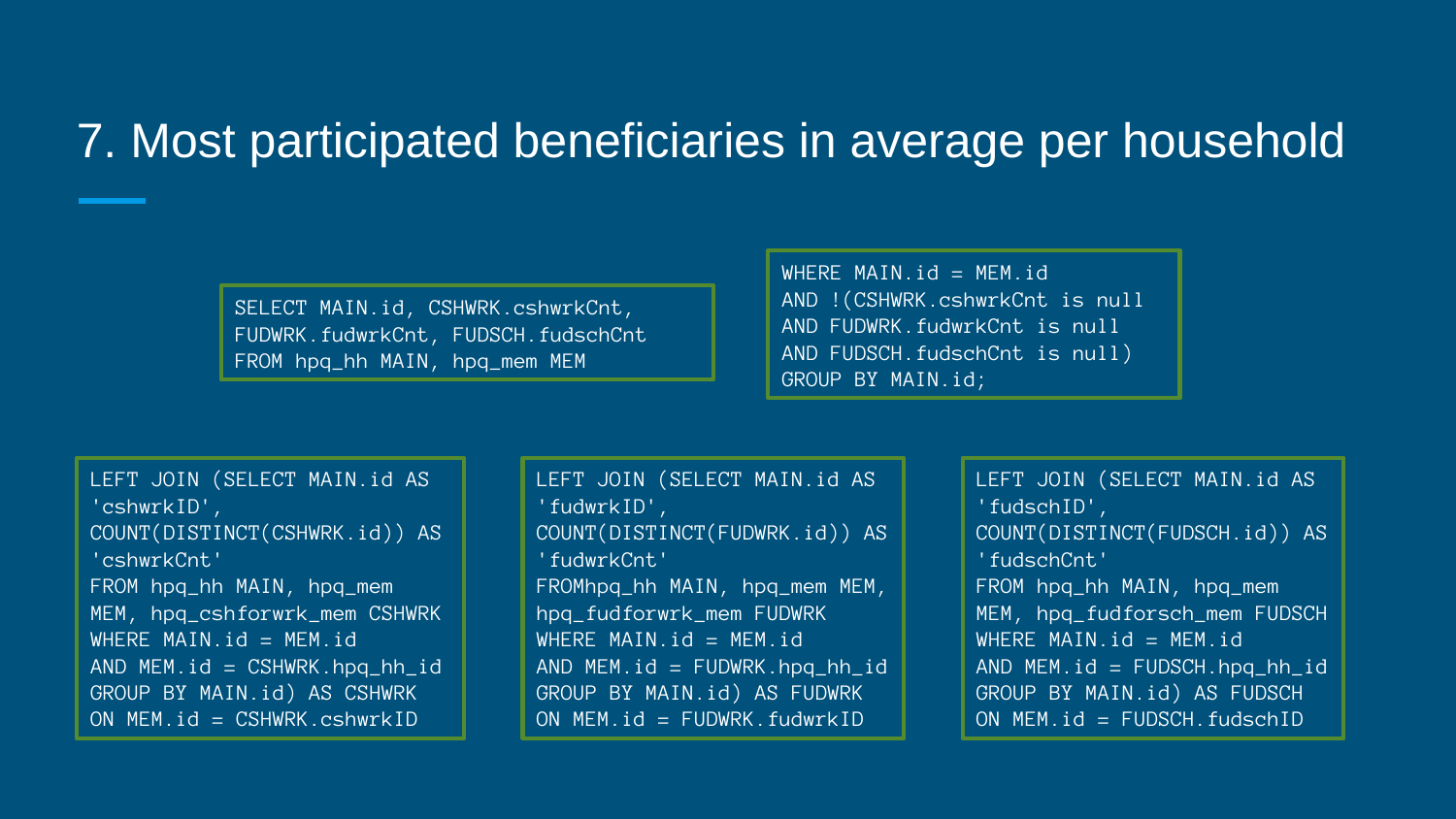

# 7. Most participated beneficiaries in average per household
WHERE MAIN.id = MEM.id
AND !(CSHWRK.cshwrkCnt is null
AND FUDWRK.fudwrkCnt is null
AND FUDSCH.fudschCnt is null)
GROUP BY MAIN.id;
SELECT MAIN.id, CSHWRK.cshwrkCnt, FUDWRK.fudwrkCnt, FUDSCH.fudschCnt
FROM hpq_hh MAIN, hpq_mem MEM
LEFT JOIN (SELECT MAIN.id AS 'cshwrkID',
COUNT(DISTINCT(CSHWRK.id)) AS 'cshwrkCnt'
FROM hpq_hh MAIN, hpq_mem MEM, hpq_cshforwrk_mem CSHWRK
WHERE MAIN.id = MEM.id
AND MEM.id = CSHWRK.hpq_hh_id
GROUP BY MAIN.id) AS CSHWRK
ON MEM.id = CSHWRK.cshwrkID
LEFT JOIN (SELECT MAIN.id AS 'fudwrkID',
COUNT(DISTINCT(FUDWRK.id)) AS 'fudwrkCnt'
FROMhpq_hh MAIN, hpq_mem MEM, hpq_fudforwrk_mem FUDWRK
WHERE MAIN.id = MEM.id
AND MEM.id = FUDWRK.hpq_hh_id
GROUP BY MAIN.id) AS FUDWRK
ON MEM.id = FUDWRK.fudwrkID
LEFT JOIN (SELECT MAIN.id AS 'fudschID',
COUNT(DISTINCT(FUDSCH.id)) AS 'fudschCnt'
FROM hpq_hh MAIN, hpq_mem MEM, hpq_fudforsch_mem FUDSCH
WHERE MAIN.id = MEM.id
AND MEM.id = FUDSCH.hpq_hh_id
GROUP BY MAIN.id) AS FUDSCH
ON MEM.id = FUDSCH.fudschID